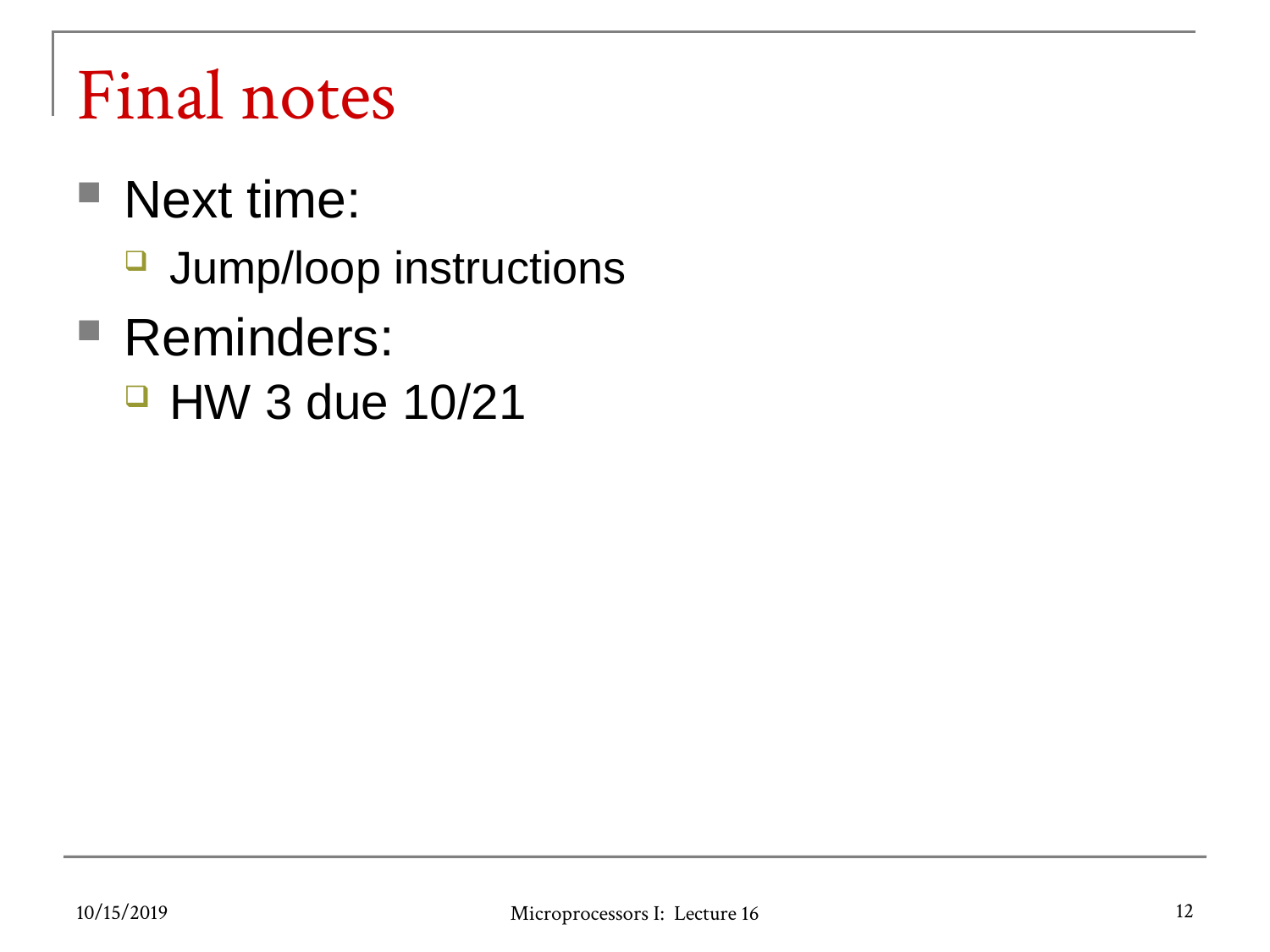

# Final notes
Next time:
Jump/loop instructions
Reminders:
HW 3 due 10/21
10/15/2019
12
Microprocessors I:  Lecture 16